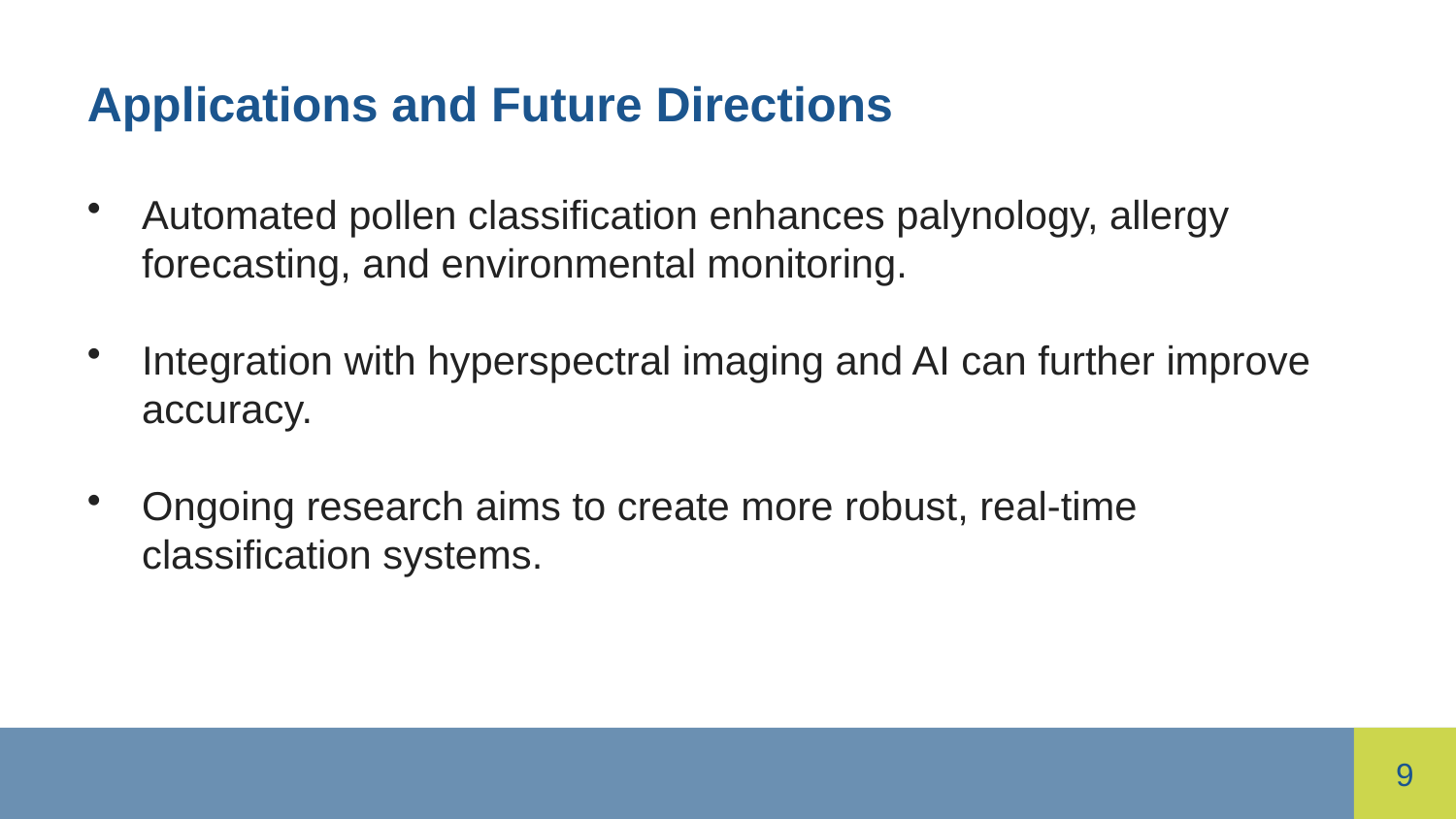

Applications and Future Directions
Automated pollen classification enhances palynology, allergy forecasting, and environmental monitoring.

Integration with hyperspectral imaging and AI can further improve accuracy.

Ongoing research aims to create more robust, real-time classification systems.

9